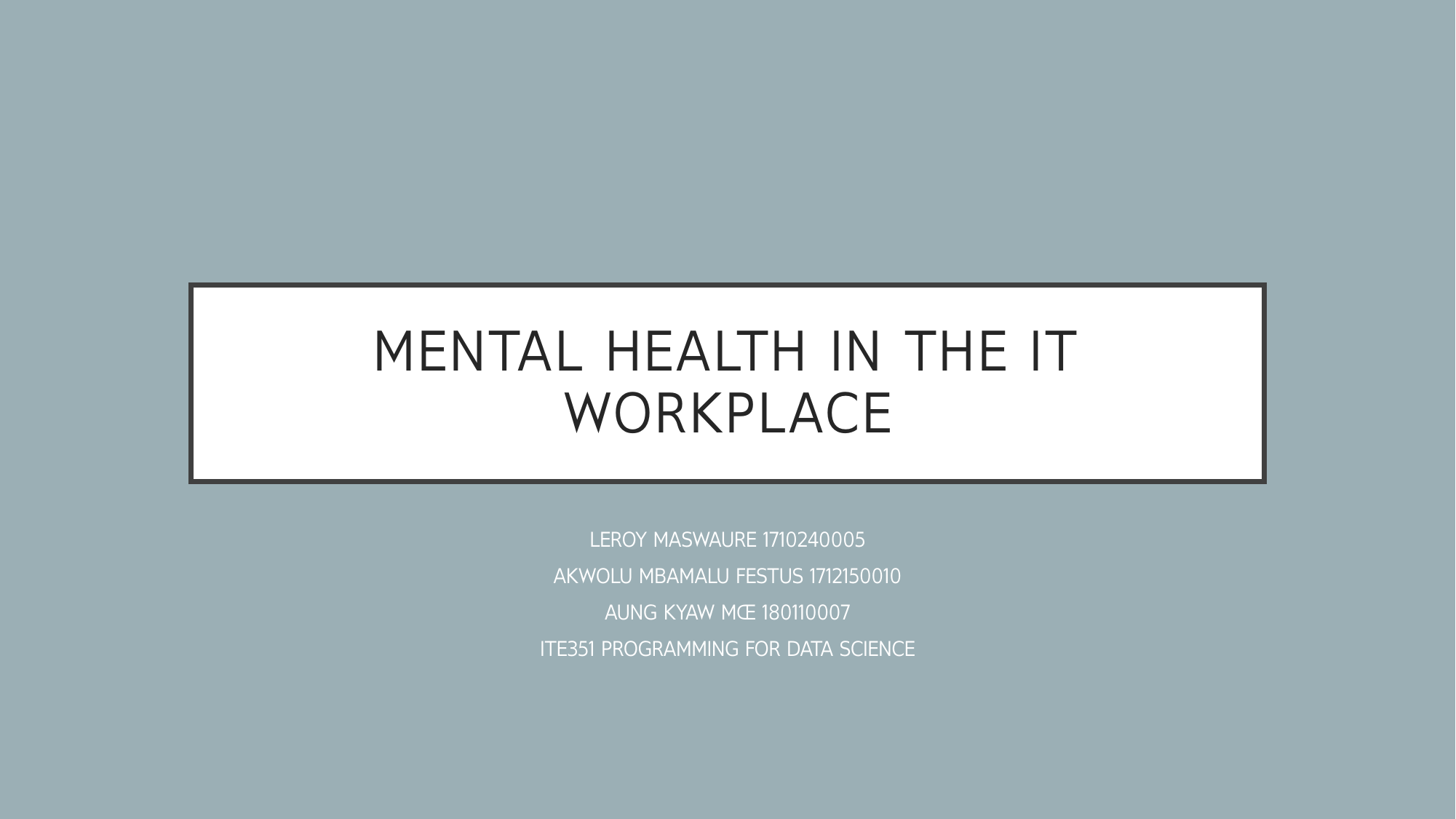

# Mental health in the it workplace
LEROY MASWAURE 1710240005
AKWOLU MBAMALU FESTUS 1712150010
AUNG KYAW MOE 180110007
ITE351 PROGRAMMING FOR DATA SCIENCE